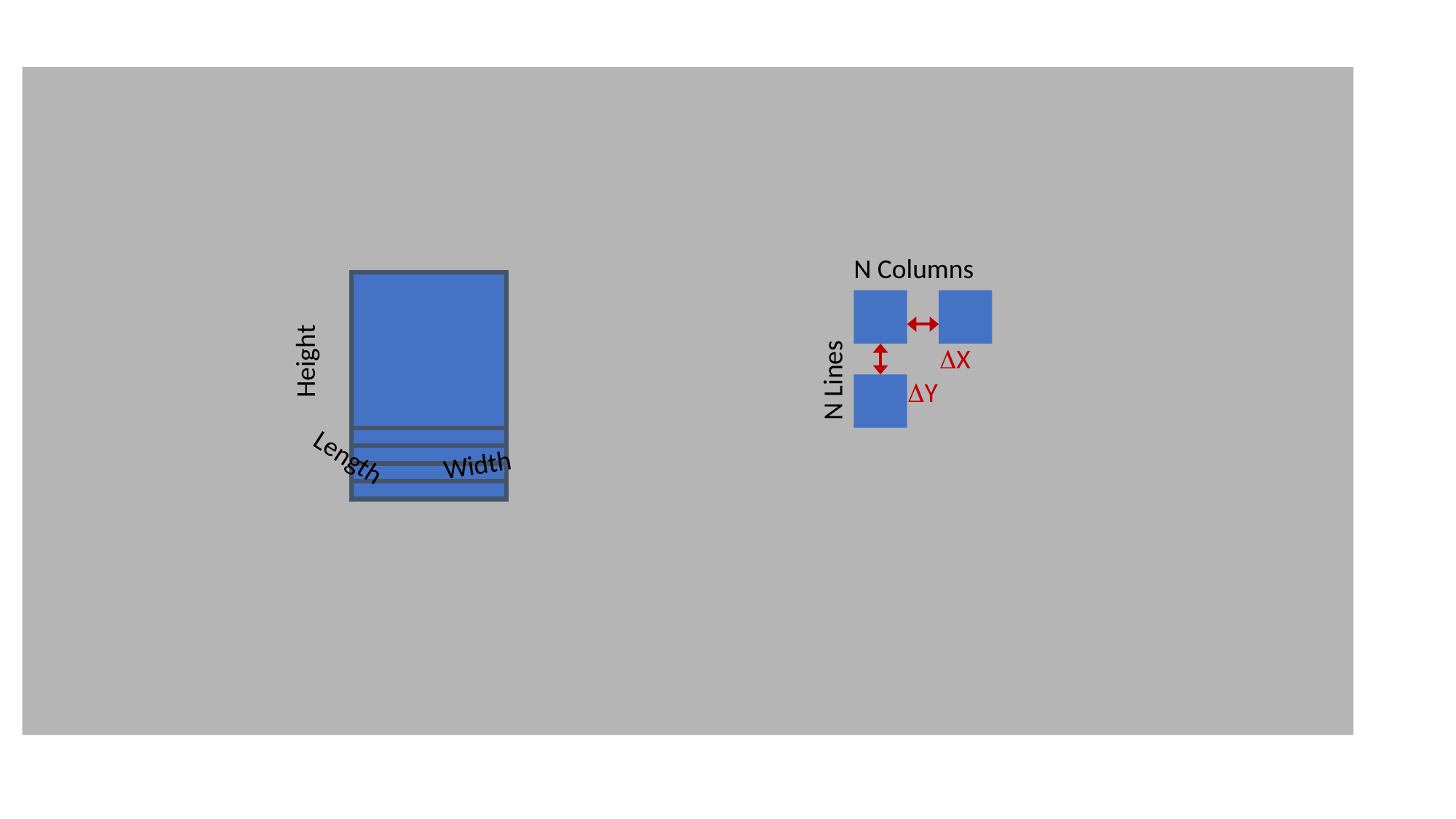

N Columns

ΔX
Height

N Lines
ΔY

Length
Width